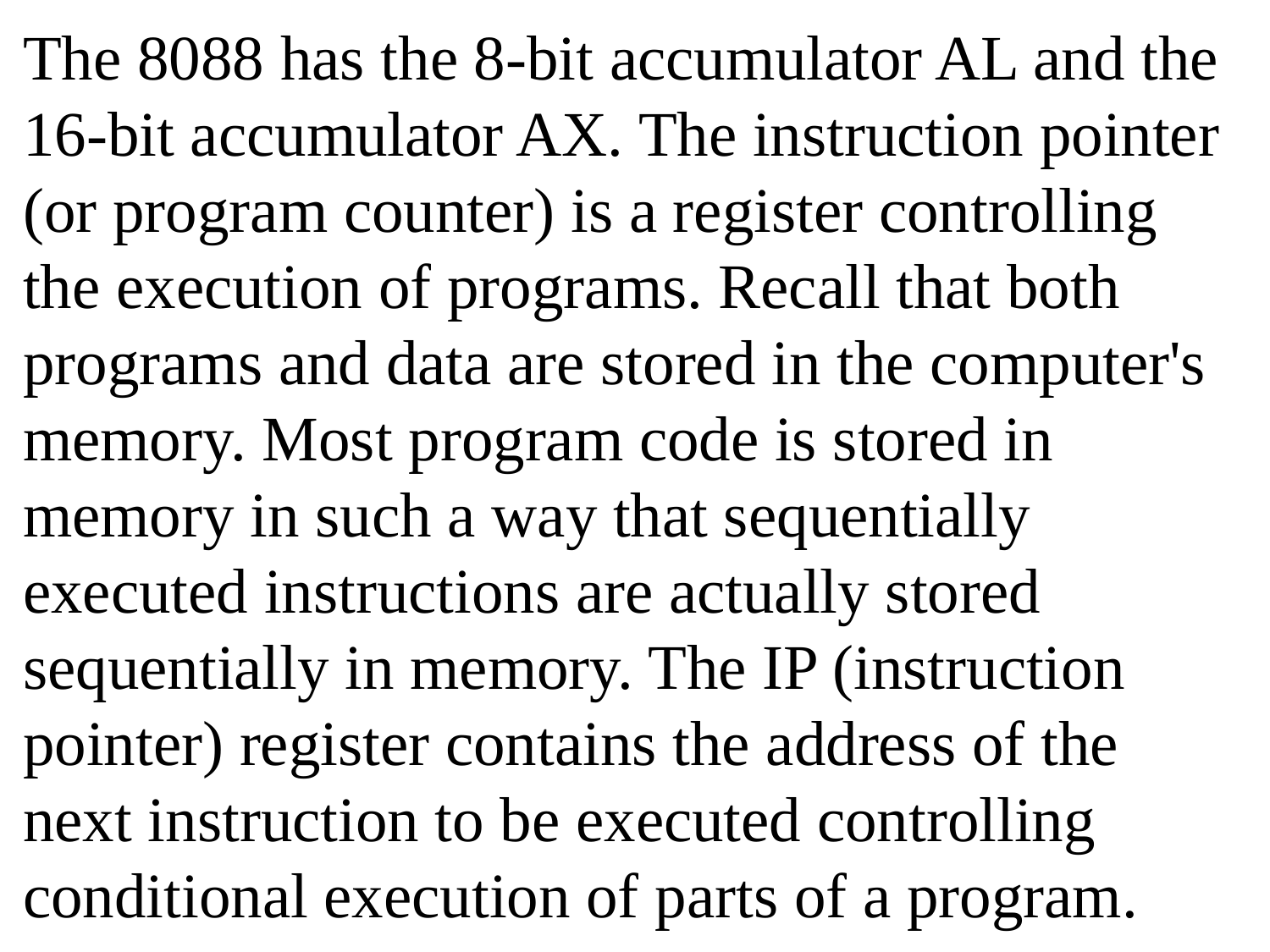

The 8088 has the 8-bit accumulator AL and the 16-bit accumulator AX. The instruction pointer (or program counter) is a register controlling the execution of programs. Recall that both programs and data are stored in the computer's memory. Most program code is stored in memory in such a way that sequentially executed instructions are actually stored sequentially in memory. The IP (instruction pointer) register contains the address of the next instruction to be executed controlling conditional execution of parts of a program.